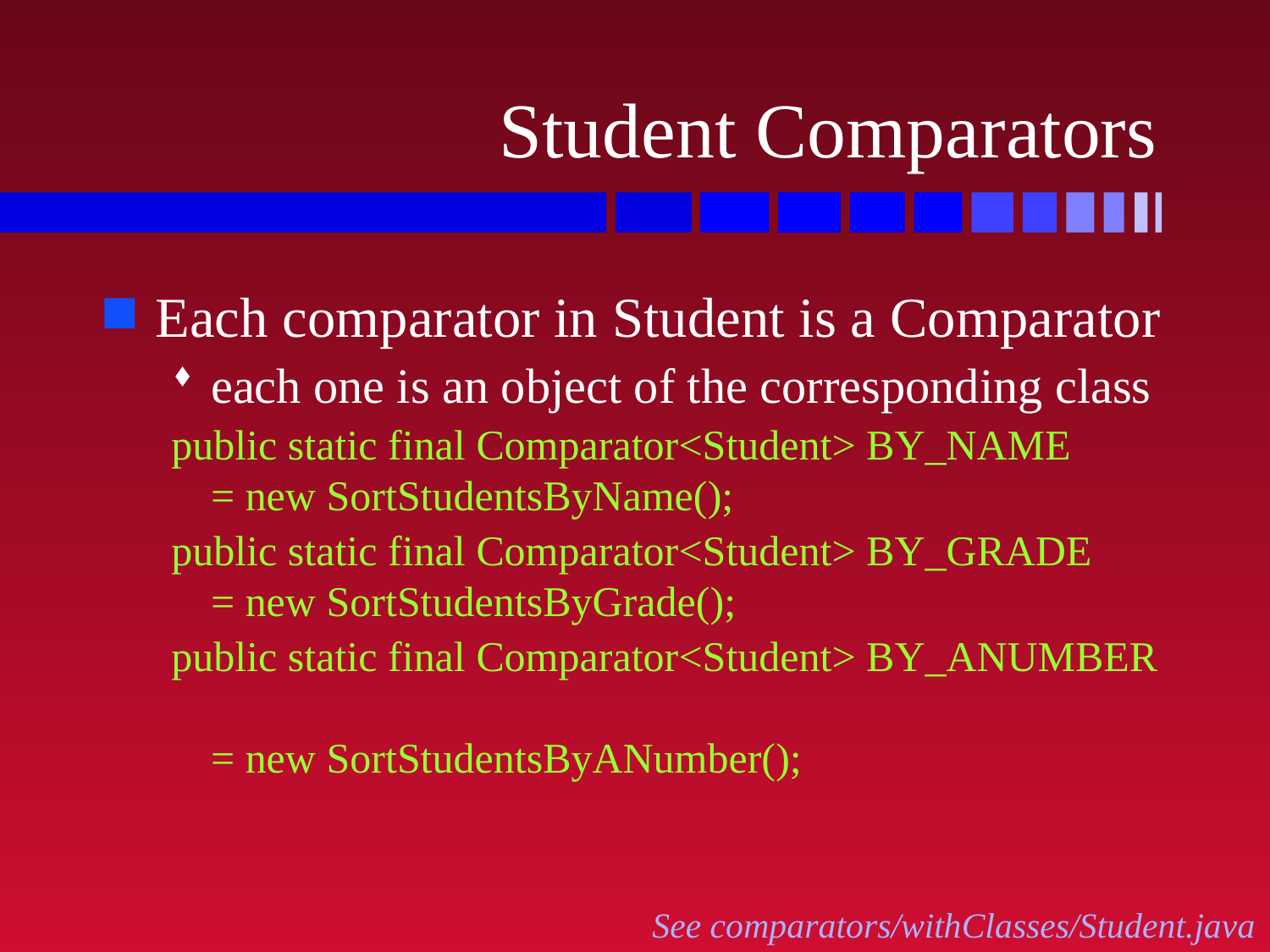

# Student Comparators
Each comparator in Student is a Comparator
each one is an object of the corresponding class
public static final Comparator<Student> BY_NAME
= new SortStudentsByName();
public static final Comparator<Student> BY_GRADE
= new SortStudentsByGrade();
public static final Comparator<Student> BY_ANUMBER
= new SortStudentsByANumber();
See comparators/withClasses/Student.java